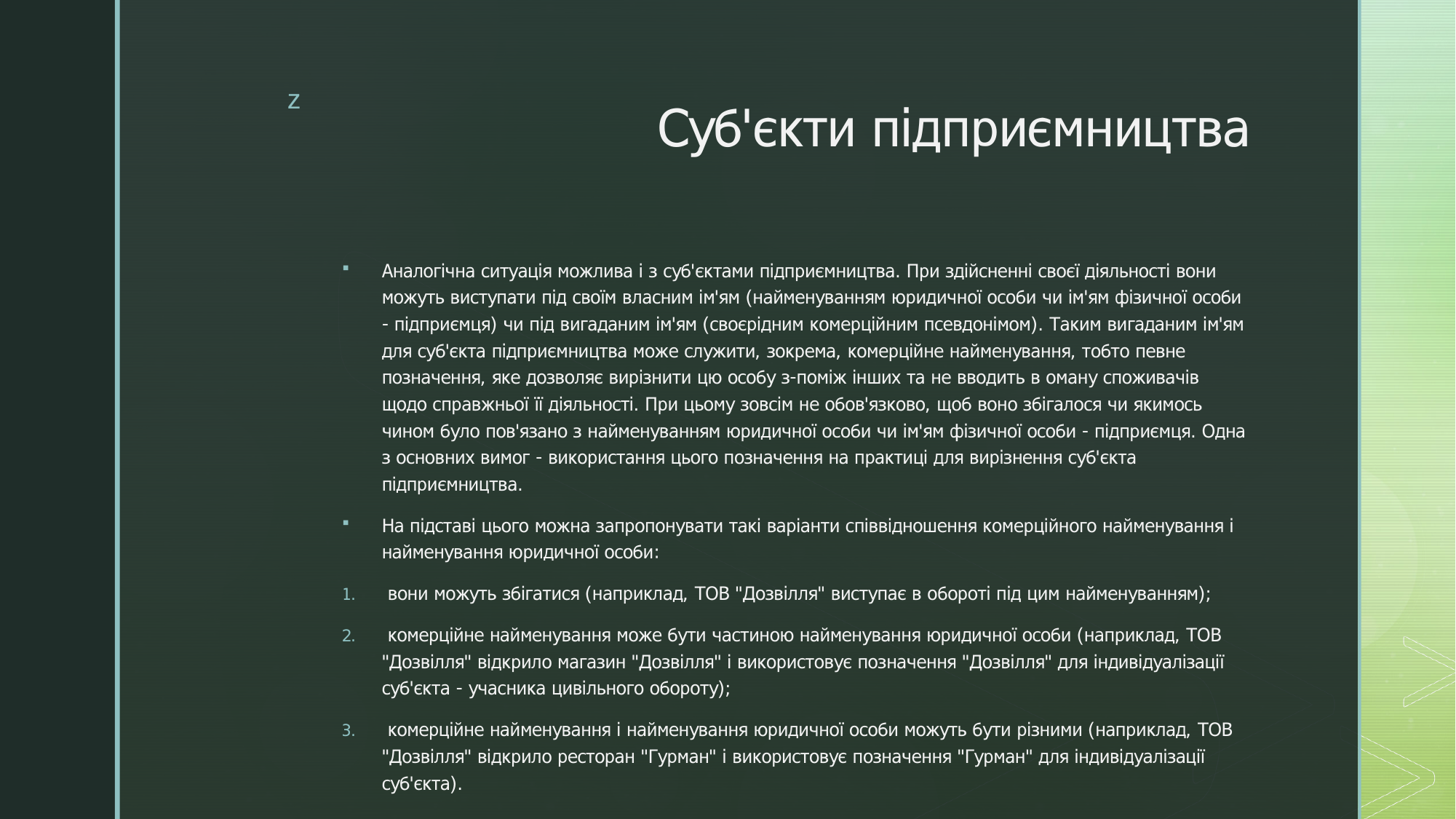

# Суб'єкти підприємництва
Аналогічна ситуація можлива і з суб'єктами підприємництва. При здійсненні своєї діяльності вони можуть виступати під своїм власним ім'ям (найменуванням юридичної особи чи ім'ям фізичної особи - підприємця) чи під вигаданим ім'ям (своєрідним комерційним псевдонімом). Таким вигаданим ім'ям для суб'єкта підприємництва може служити, зокрема, комерційне найменування, тобто певне позначення, яке дозволяє вирізнити цю особу з-поміж інших та не вводить в оману споживачів щодо справжньої її діяльності. При цьому зовсім не обов'язково, щоб воно збігалося чи якимось чином було пов'язано з найменуванням юридичної особи чи ім'ям фізичної особи - підприємця. Одна з основних вимог - використання цього позначення на практиці для вирізнення суб'єкта підприємництва.
На підставі цього можна запропонувати такі варіанти співвідношення комерційного найменування і найменування юридичної особи:
 вони можуть збігатися (наприклад, ТОВ "Дозвілля" виступає в обороті під цим найменуванням);
 комерційне найменування може бути частиною найменування юридичної особи (наприклад, ТОВ "Дозвілля" відкрило магазин "Дозвілля" і використовує позначення "Дозвілля" для індивідуалізації суб'єкта - учасника цивільного обороту);
 комерційне найменування і найменування юридичної особи можуть бути різними (наприклад, ТОВ "Дозвілля" відкрило ресторан "Гурман" і використовує позначення "Гурман" для індивідуалізації суб'єкта).